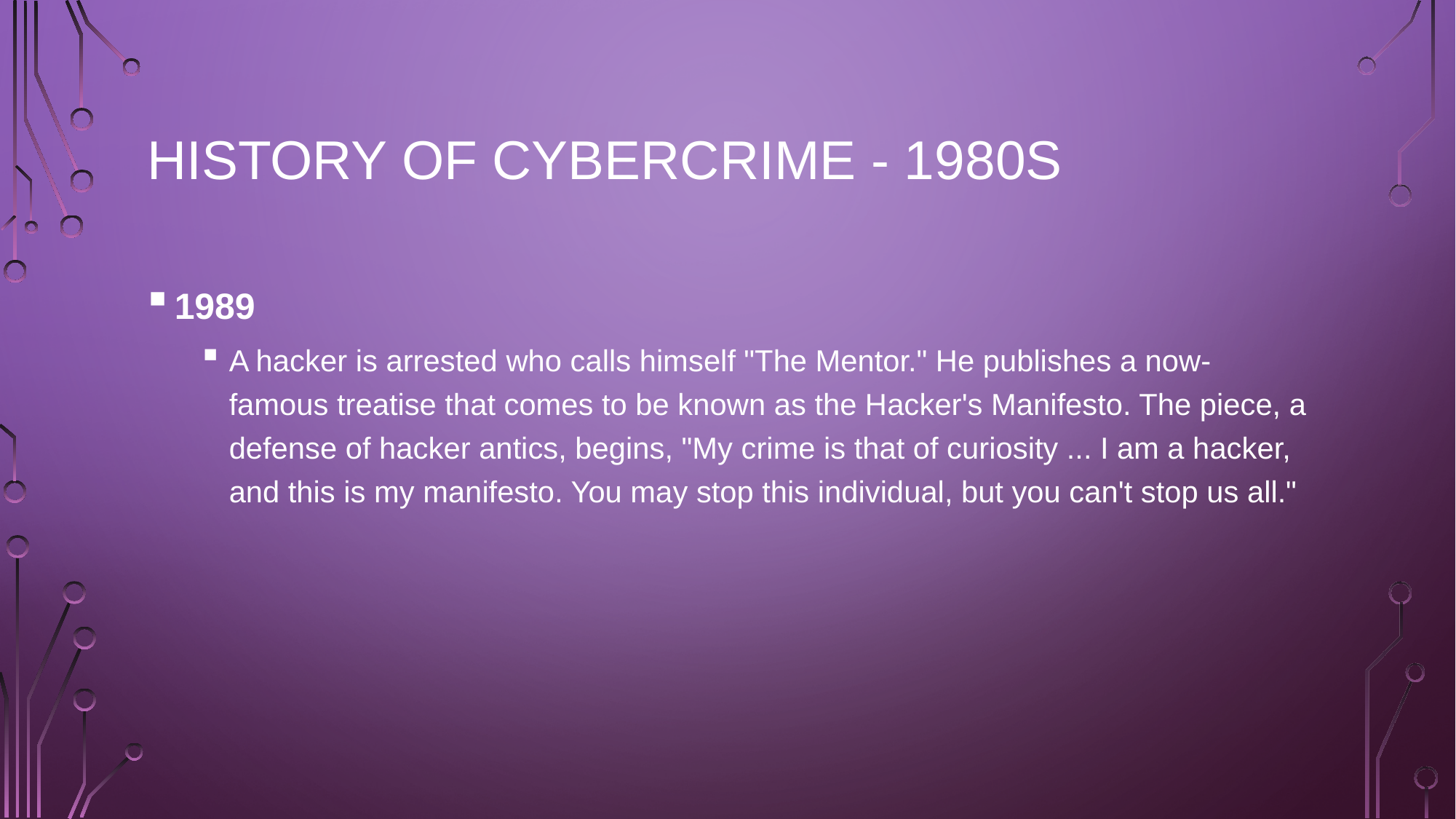

# History of Cybercrime - 1980s
1989
A hacker is arrested who calls himself "The Mentor." He publishes a now-famous treatise that comes to be known as the Hacker's Manifesto. The piece, a defense of hacker antics, begins, "My crime is that of curiosity ... I am a hacker, and this is my manifesto. You may stop this individual, but you can't stop us all."